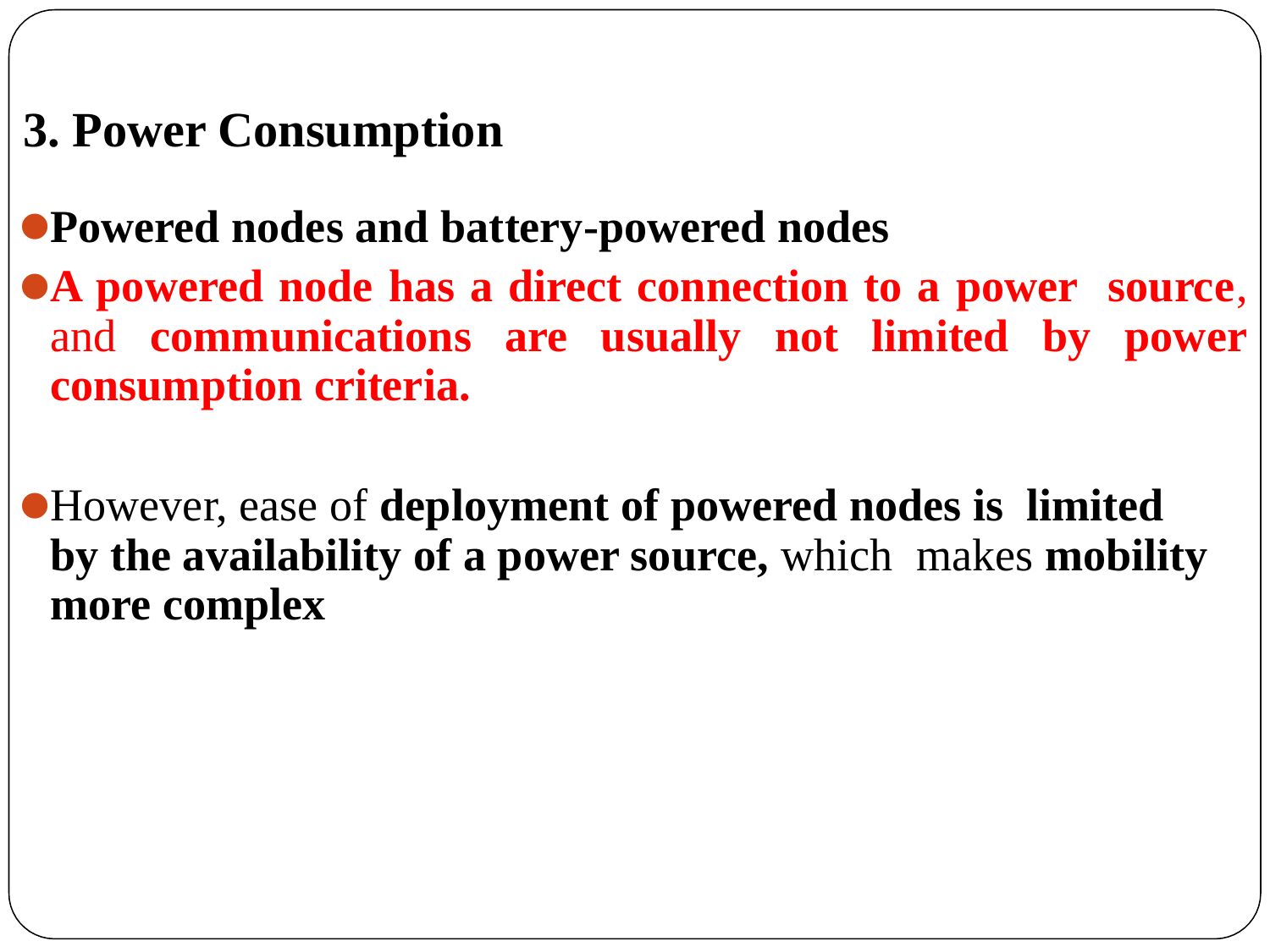

# 3. Power Consumption
Powered nodes and battery-powered nodes
A powered node has a direct connection to a power  source, and communications are usually not limited by power consumption criteria.

However, ease of deployment of powered nodes is  limited by the availability of a power source, which  makes mobility more complex